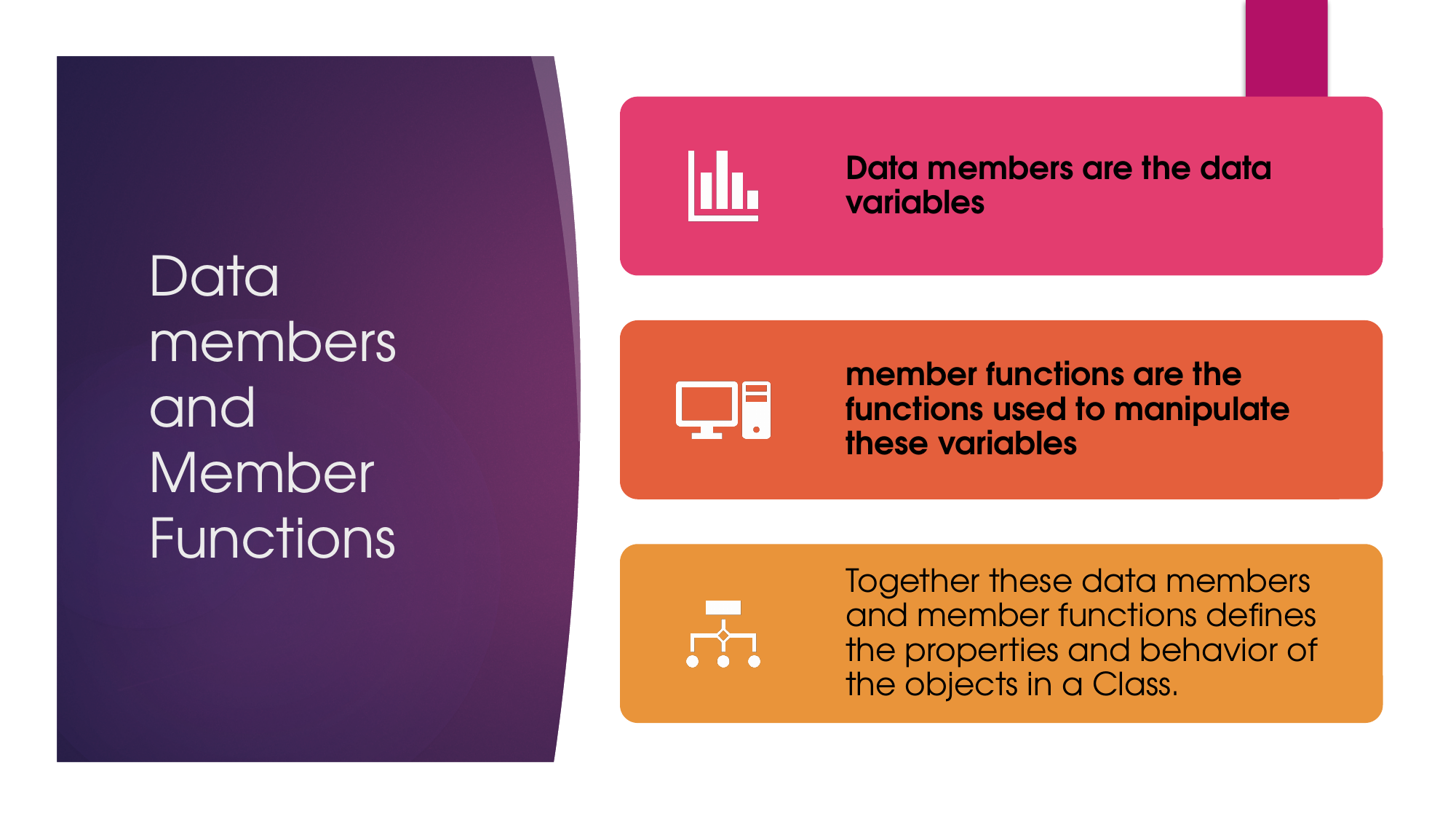

Data members are the data variables
member functions are the functions used to manipulate these variables
Together these data members and member functions defines the properties and behavior of the objects in a Class.
# Data members and Member Functions